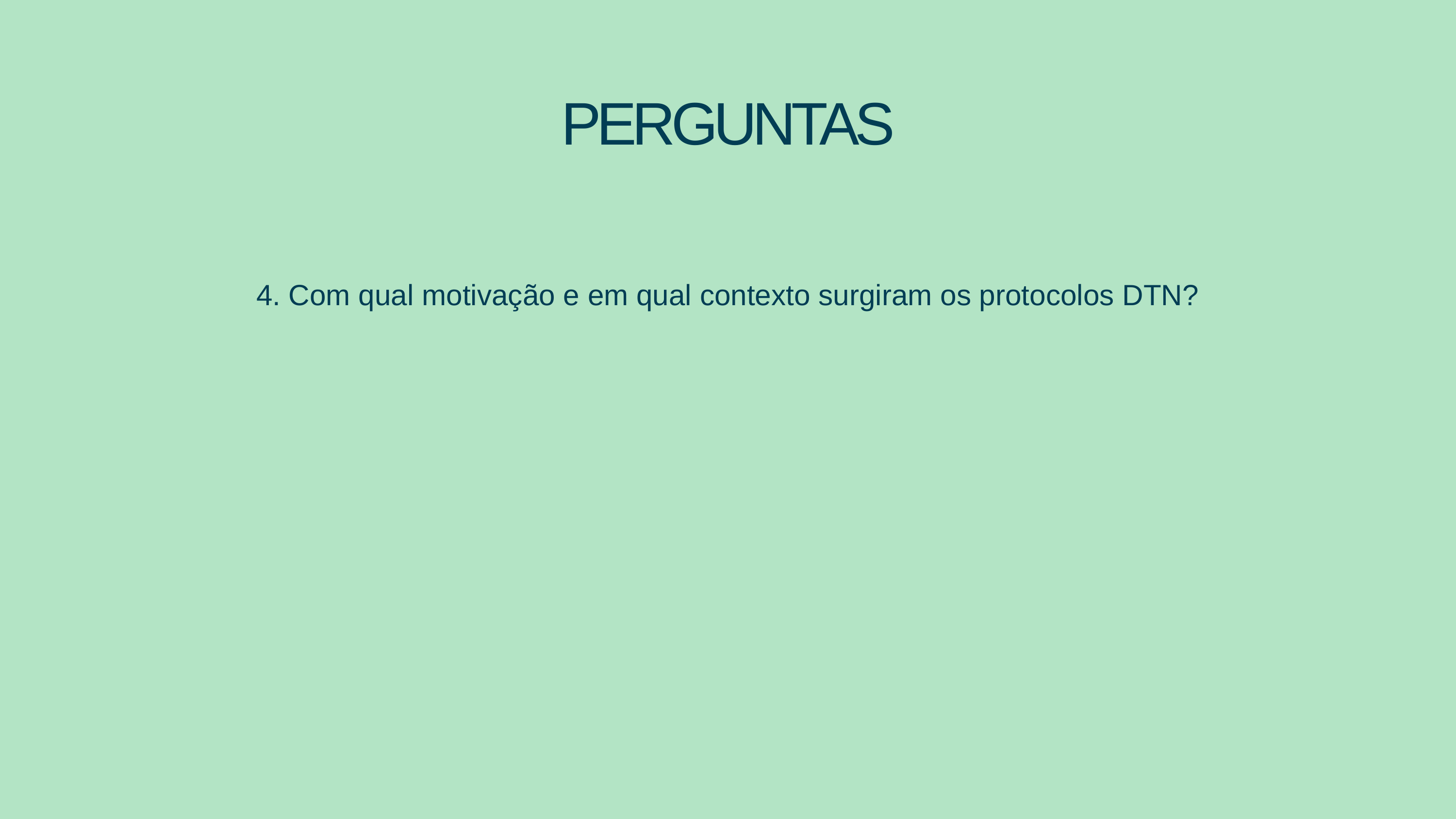

PERGUNTAS
4. Com qual motivação e em qual contexto surgiram os protocolos DTN?